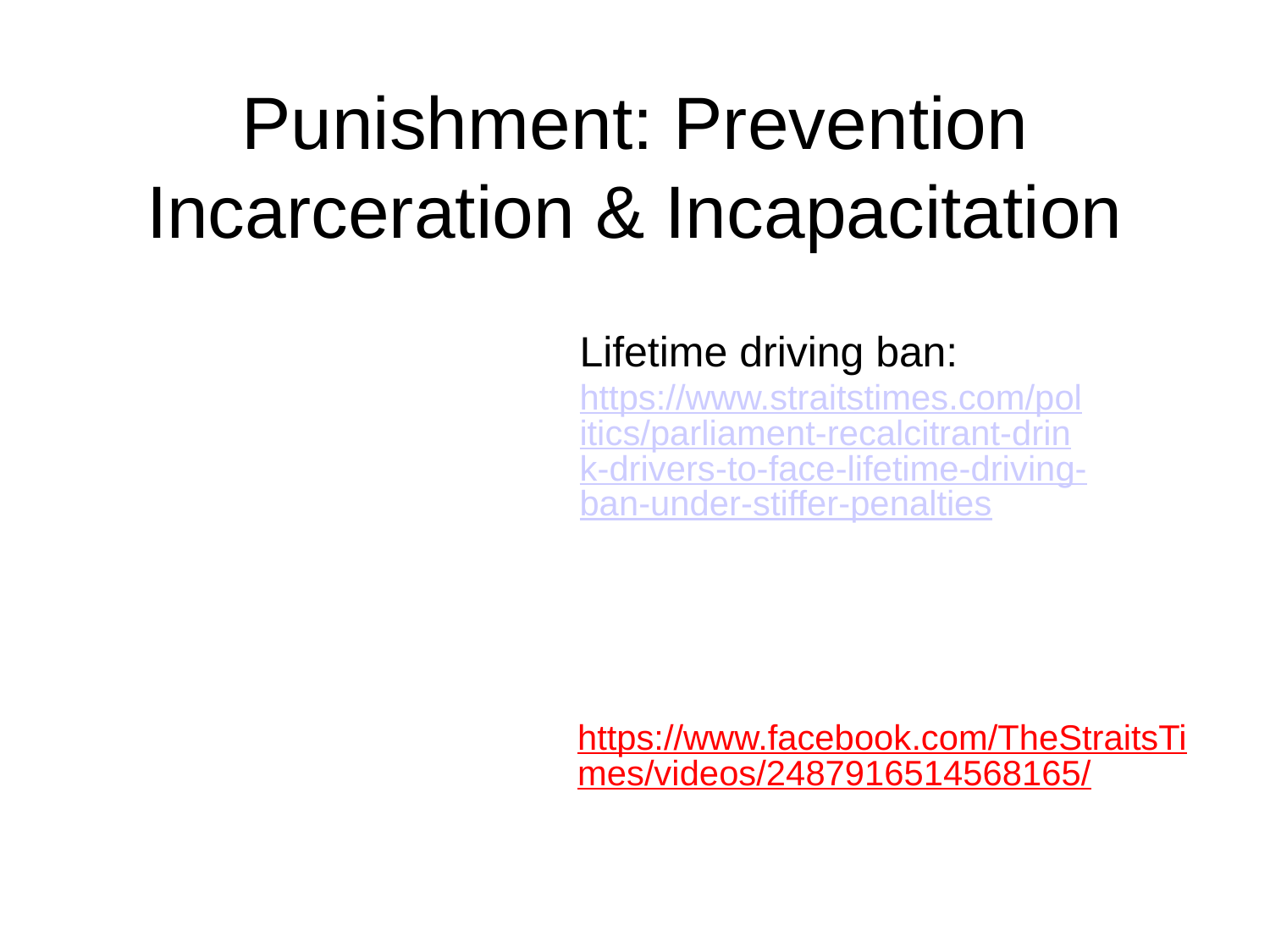

# Punishment: Prevention Incarceration & Incapacitation
Lifetime driving ban: https://www.straitstimes.com/politics/parliament-recalcitrant-drink-drivers-to-face-lifetime-driving-ban-under-stiffer-penalties

https://www.facebook.com/TheStraitsTimes/videos/2487916514568165/